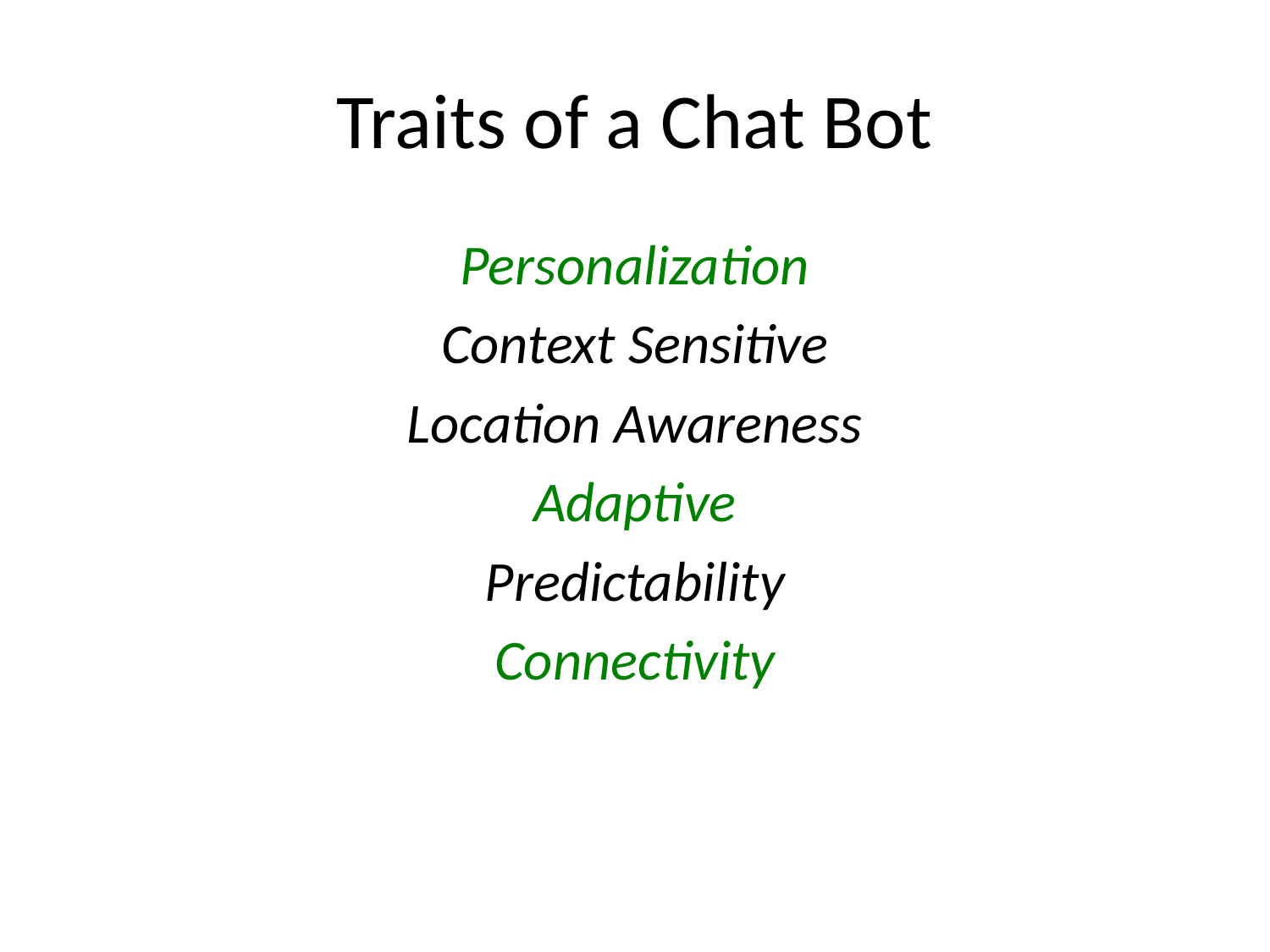

# Traits of a Chat Bot
Personalization
Context Sensitive
Location Awareness
Adaptive
Predictability
Connectivity